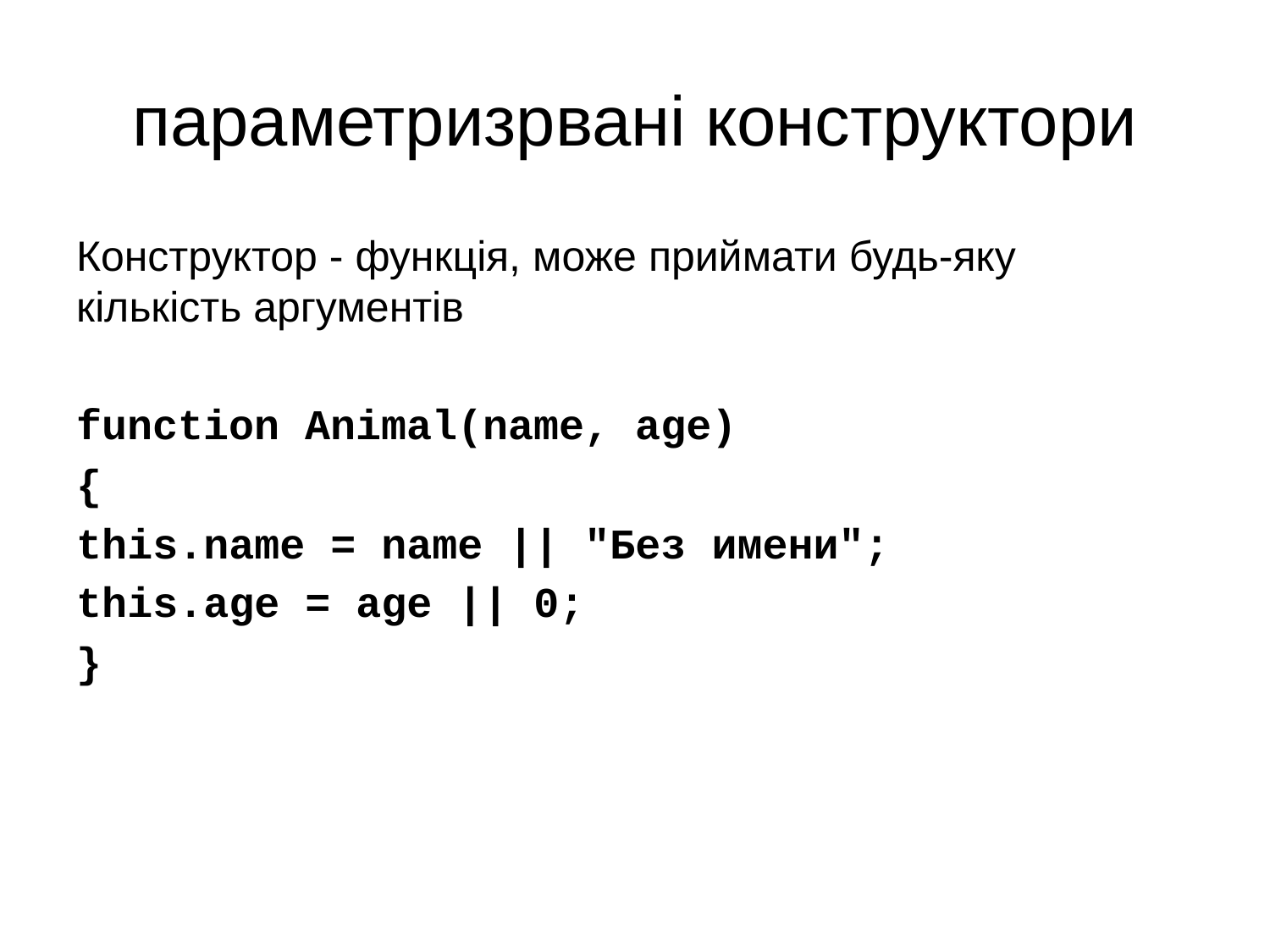

# параметризрвані конструктори
Конструктор - функція, може приймати будь-яку кількість аргументів

function Animal(name, age)
{
	this.name = name || "Без имени";
	this.age = age || 0;
}